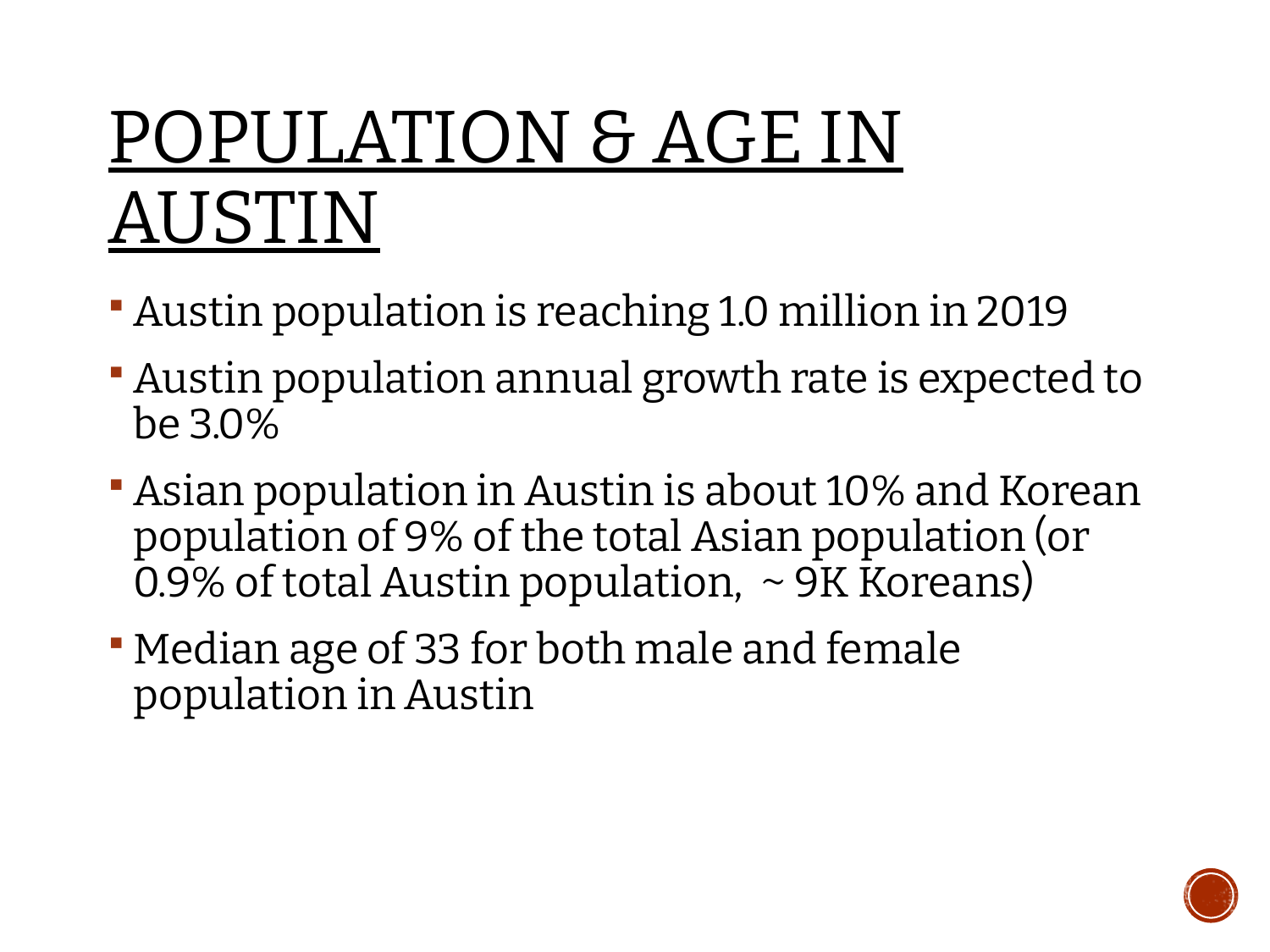

# Population & Age In Austin
Austin population is reaching 1.0 million in 2019
Austin population annual growth rate is expected to be 3.0%
Asian population in Austin is about 10% and Korean population of 9% of the total Asian population (or 0.9% of total Austin population,  ~ 9K Koreans)
Median age of 33 for both male and female population in Austin